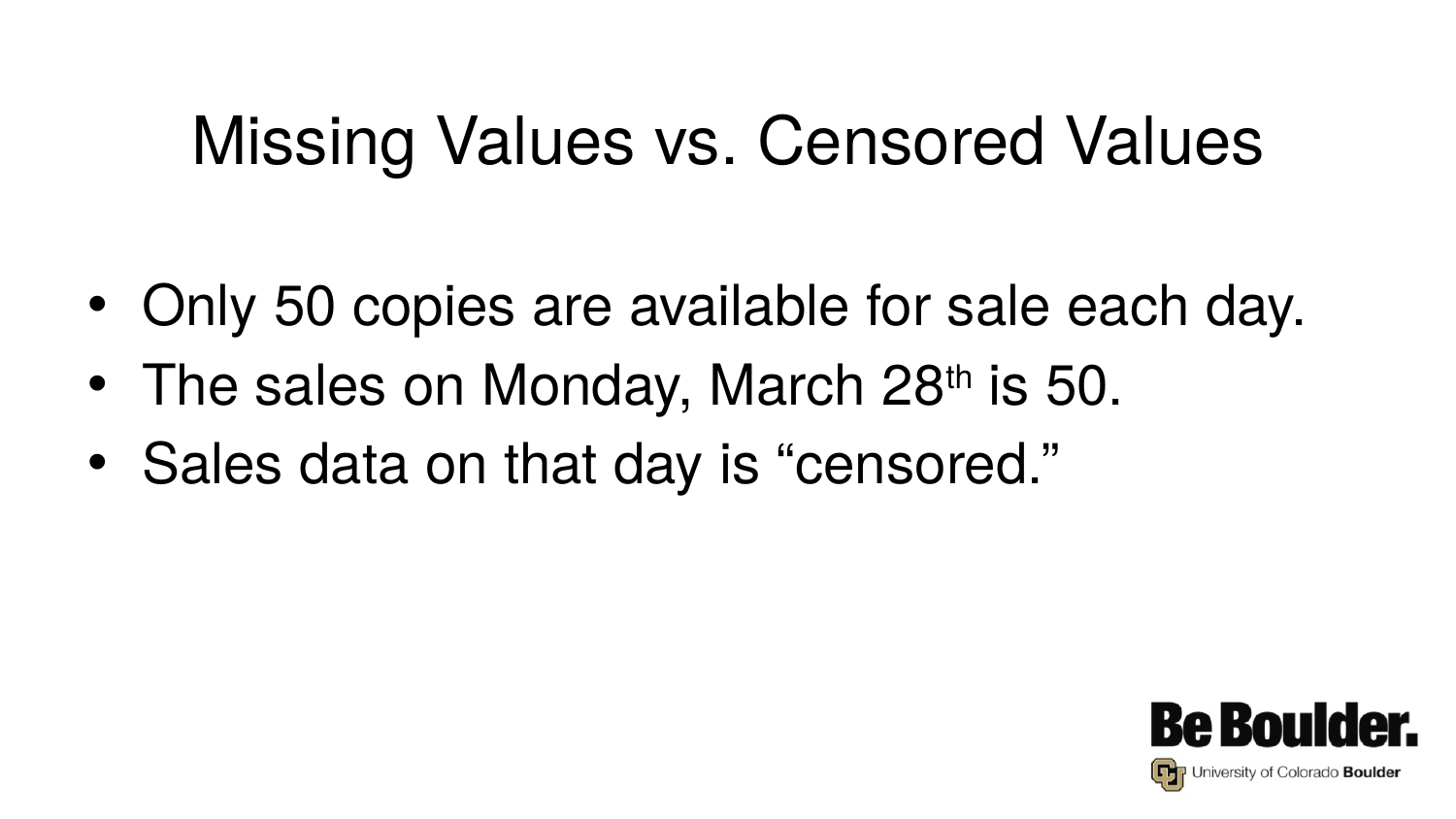

# Missing Values vs. Censored Values
Only 50 copies are available for sale each day.
The sales on Monday, March 28th is 50.
Sales data on that day is “censored.”